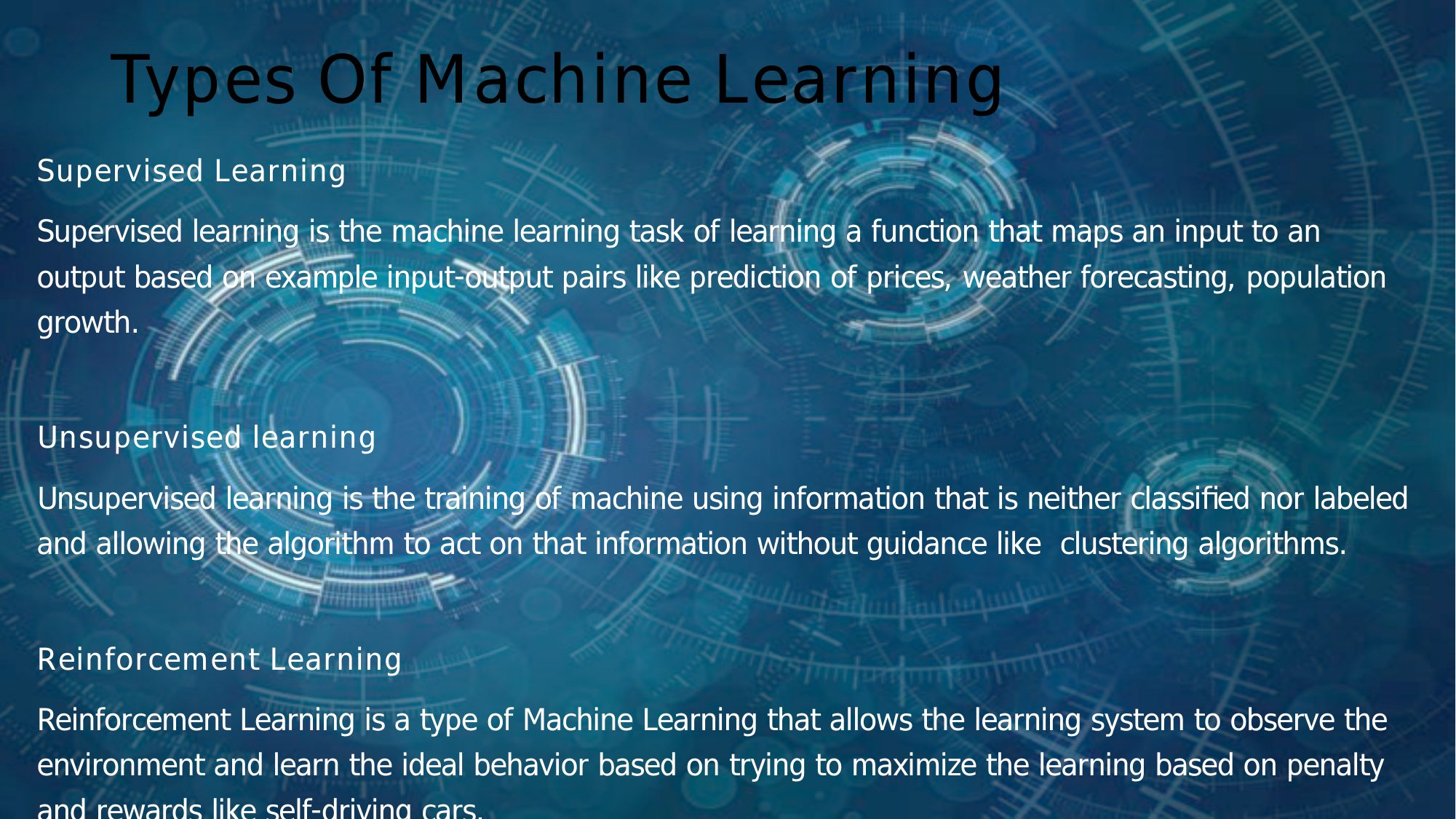

# Types Of Machine Learning
Supervised Learning
Supervised learning is the machine learning task of learning a function that maps an input to an output based on example input-output pairs like prediction of prices, weather forecasting, population growth.

Unsupervised learning
Unsupervised learning is the training of machine using information that is neither classified nor labeled and allowing the algorithm to act on that information without guidance like  clustering algorithms.

Reinforcement Learning
Reinforcement Learning is a type of Machine Learning that allows the learning system to observe the environment and learn the ideal behavior based on trying to maximize the learning based on penalty and rewards like self-driving cars.